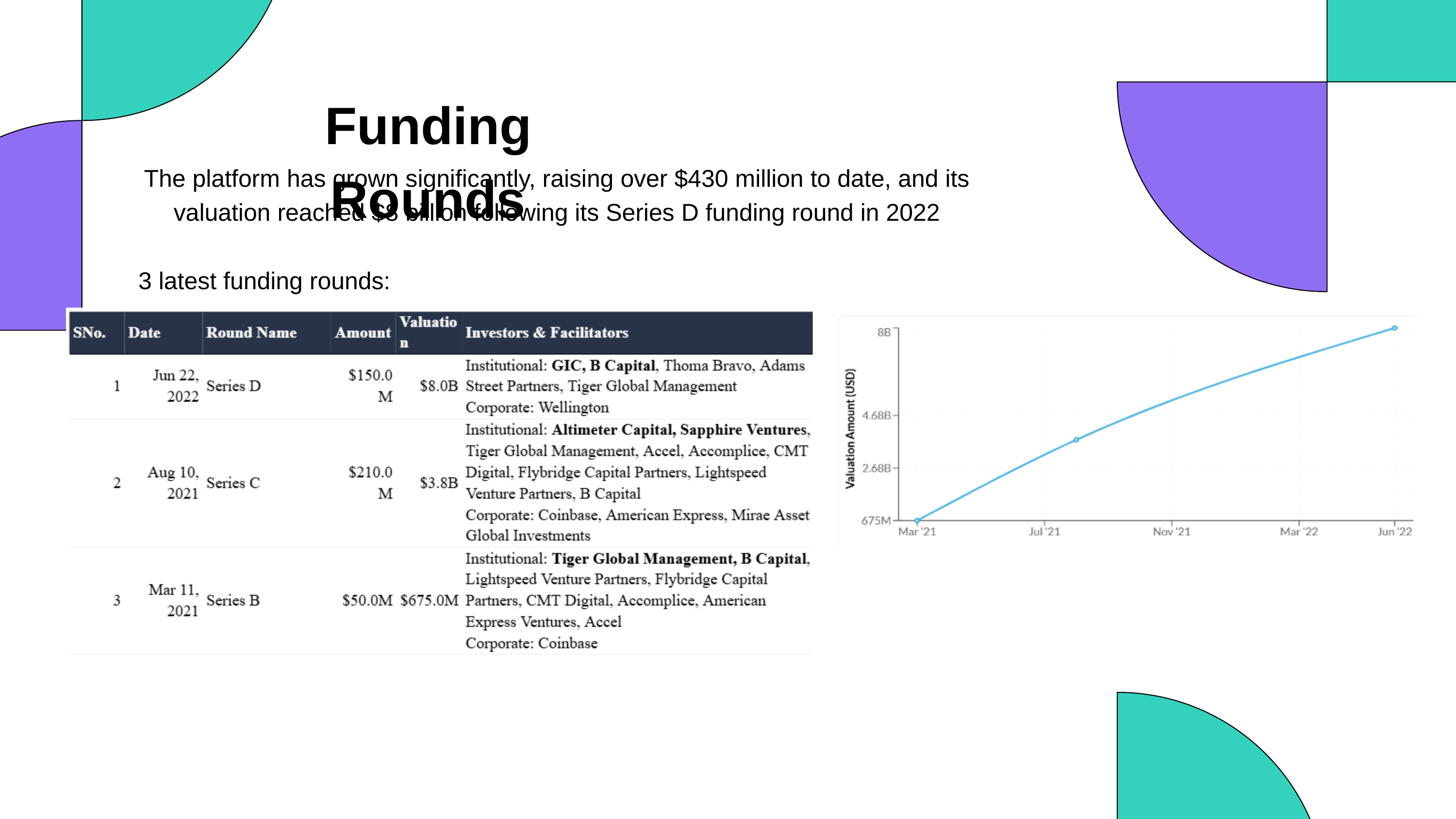

Funding Rounds

The platform has grown significantly, raising over $430 million to date, and its valuation reached $8 billion following its Series D funding round in 2022
3 latest funding rounds: